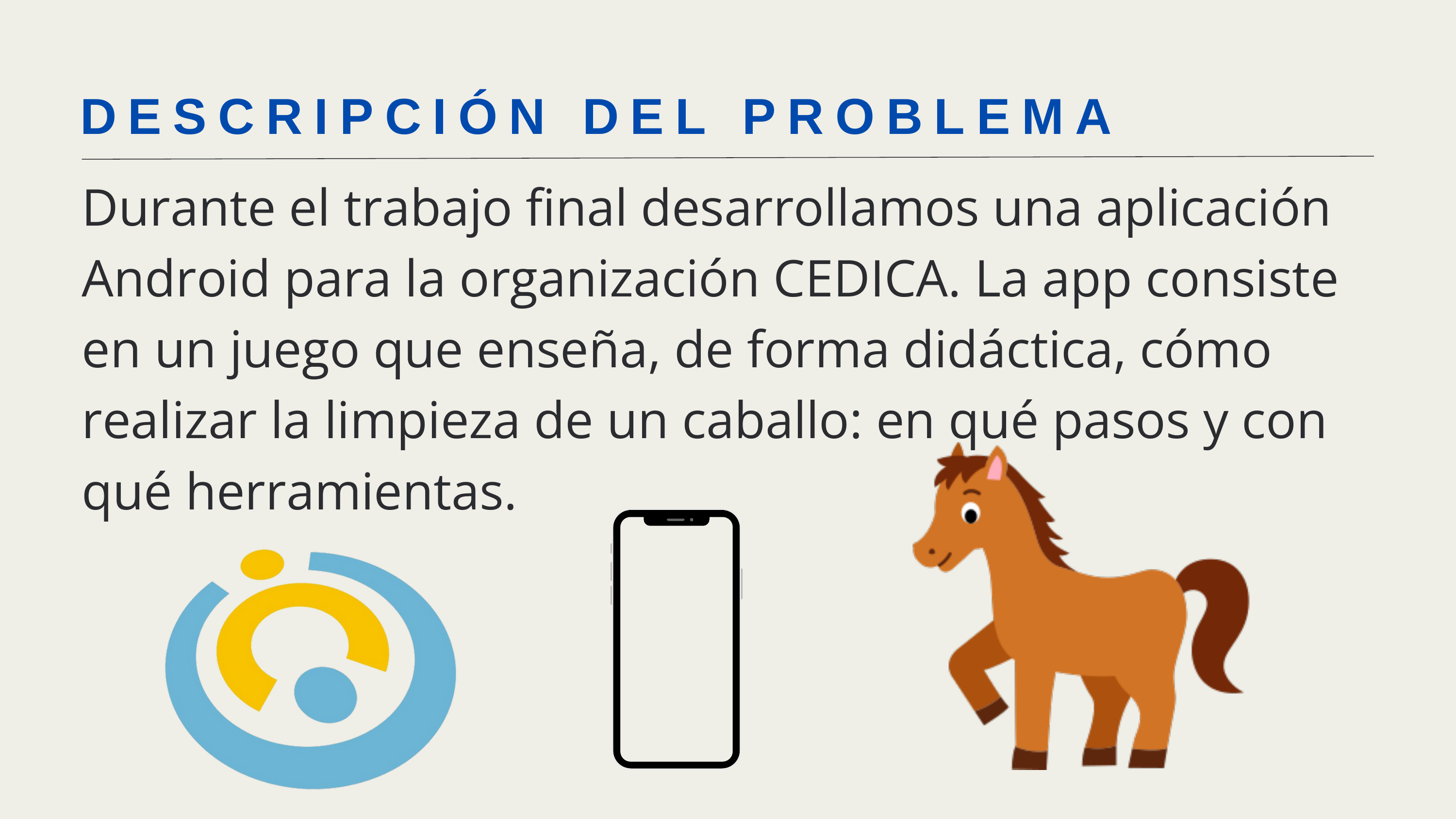

DESCRIPCIÓN DEL PROBLEMA

Durante el trabajo final desarrollamos una aplicación Android para la organización CEDICA. La app consiste en un juego que enseña, de forma didáctica, cómo realizar la limpieza de un caballo: en qué pasos y con qué herramientas.